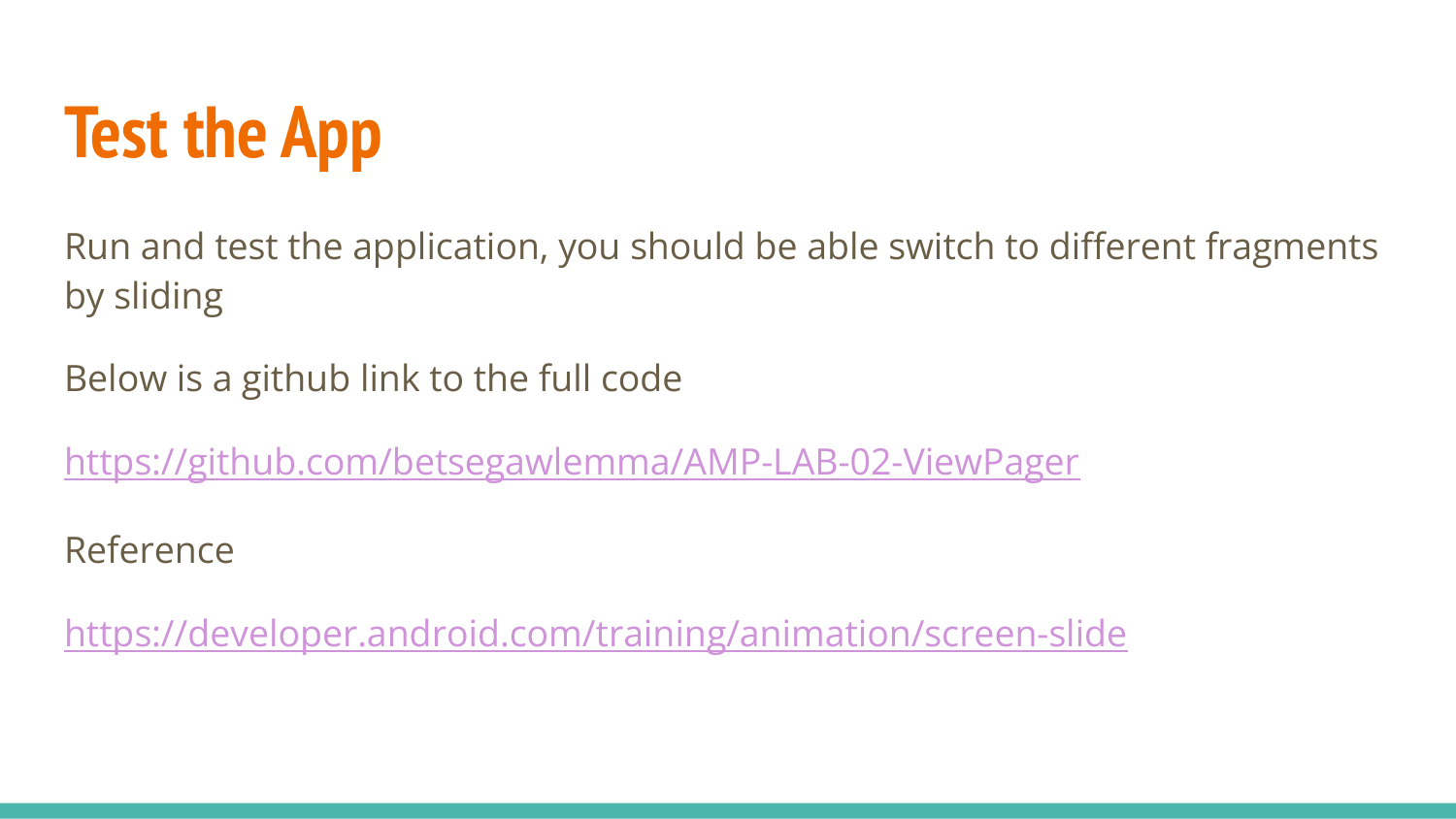

# Test the App
Run and test the application, you should be able switch to different fragments by sliding
Below is a github link to the full code
https://github.com/betsegawlemma/AMP-LAB-02-ViewPager
Reference
https://developer.android.com/training/animation/screen-slide